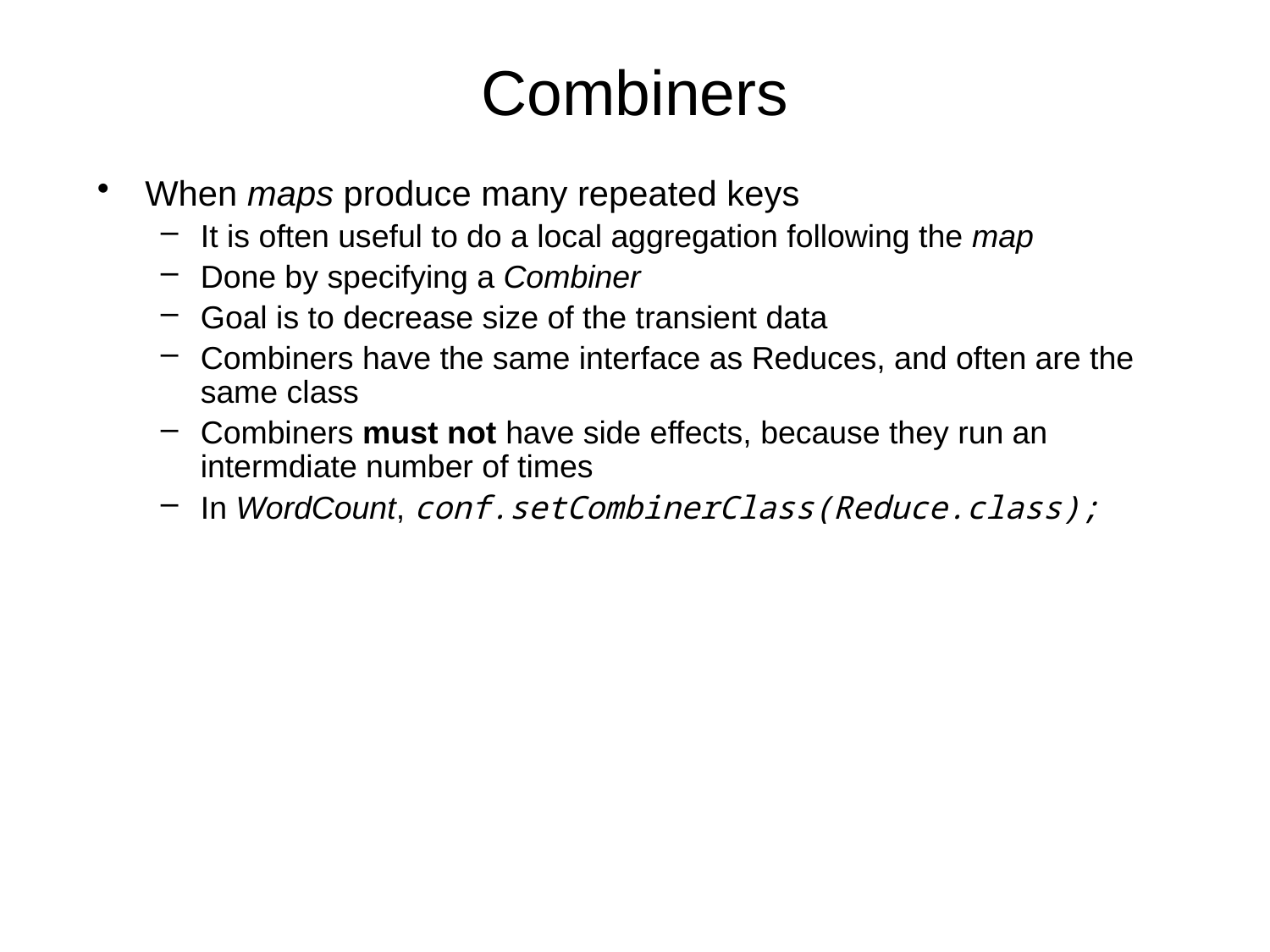

# Combiners
When maps produce many repeated keys
It is often useful to do a local aggregation following the map
Done by specifying a Combiner
Goal is to decrease size of the transient data
Combiners have the same interface as Reduces, and often are the same class
Combiners must not have side effects, because they run an intermdiate number of times
In WordCount, conf.setCombinerClass(Reduce.class);